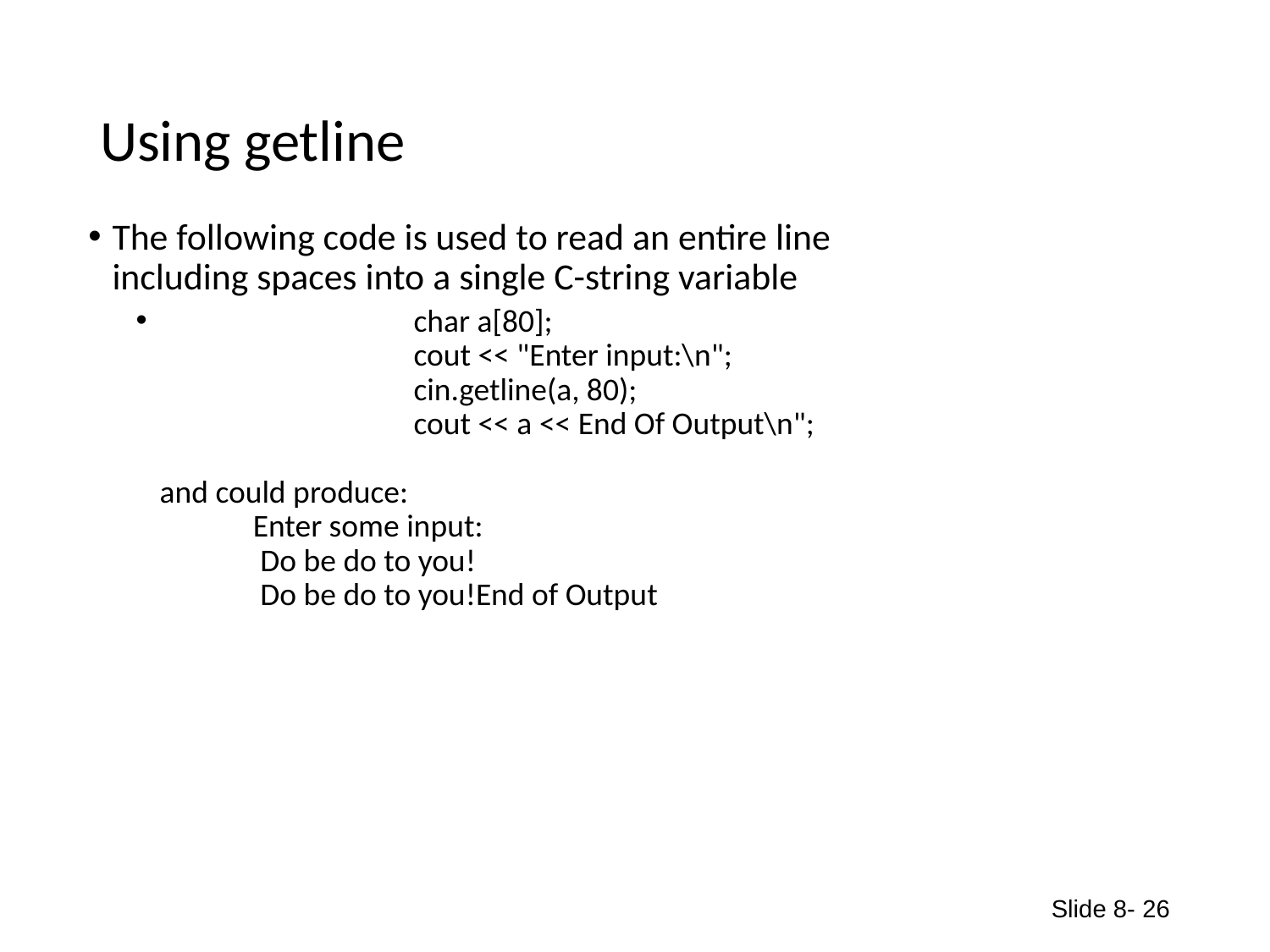

# Using getline
The following code is used to read an entire line
including spaces into a single C-string variable
 		char a[80];
		cout << "Enter input:\n";
		cin.getline(a, 80);
		cout << a << End Of Output\n";
and could produce:
             Enter some input:
              Do be do to you!
              Do be do to you!End of Output
Slide 8- 26